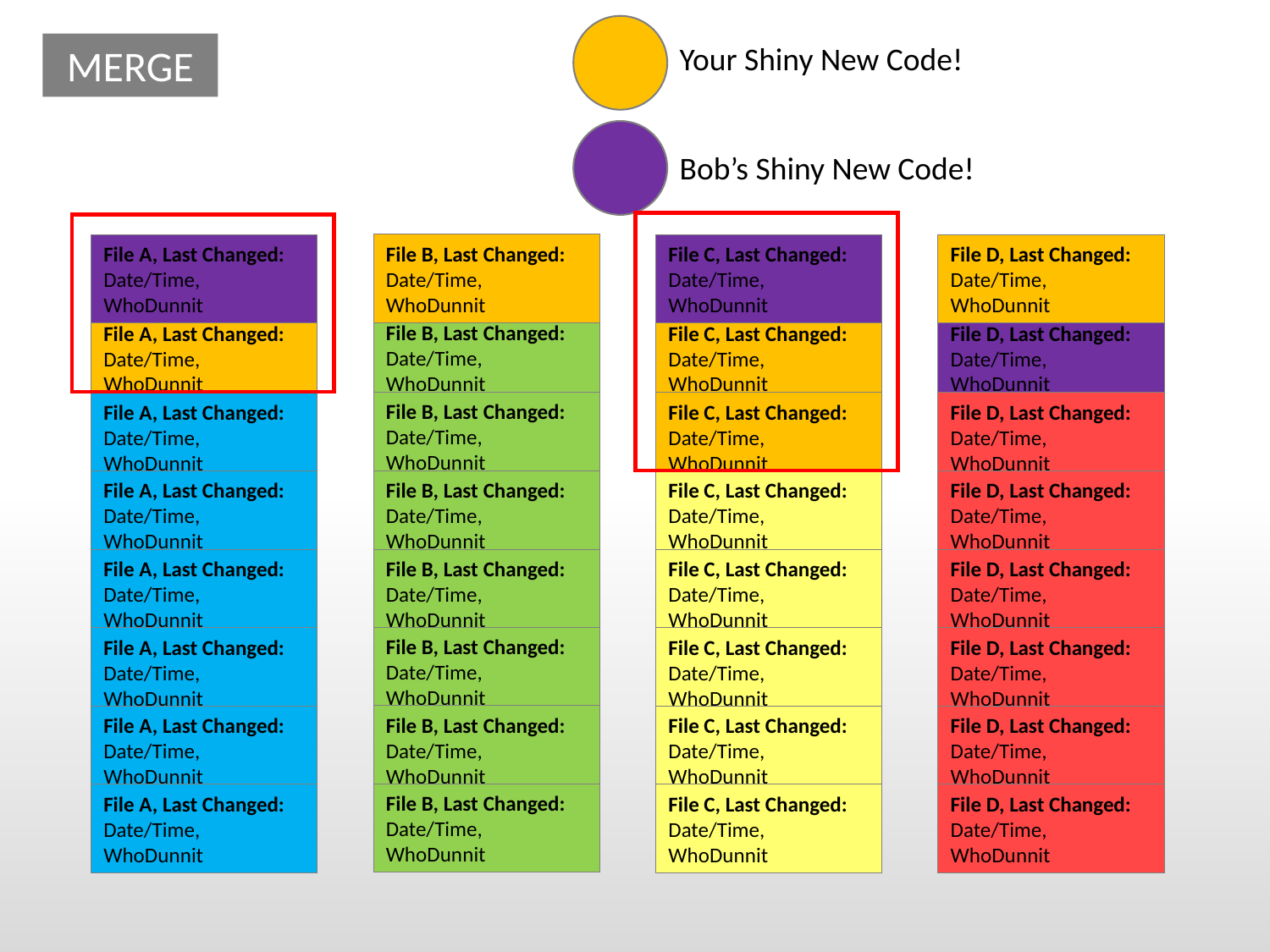

Your Shiny New Code!
MERGE

Bob’s Shiny New Code!

File B, Last Changed: Date/Time, WhoDunnit
File A, Last Changed: Date/Time, WhoDunnit
File C, Last Changed: Date/Time, WhoDunnit
File D, Last Changed: Date/Time, WhoDunnit
File B, Last Changed: Date/Time, WhoDunnit
File A, Last Changed: Date/Time, WhoDunnit
File C, Last Changed: Date/Time, WhoDunnit
File D, Last Changed: Date/Time, WhoDunnit
File B, Last Changed: Date/Time, WhoDunnit
File A, Last Changed: Date/Time, WhoDunnit
File C, Last Changed: Date/Time, WhoDunnit
File D, Last Changed: Date/Time, WhoDunnit
File B, Last Changed: Date/Time, WhoDunnit
File A, Last Changed: Date/Time, WhoDunnit
File C, Last Changed: Date/Time, WhoDunnit
File D, Last Changed: Date/Time, WhoDunnit
File B, Last Changed: Date/Time, WhoDunnit
File A, Last Changed: Date/Time, WhoDunnit
File C, Last Changed: Date/Time, WhoDunnit
File D, Last Changed: Date/Time, WhoDunnit
File B, Last Changed: Date/Time, WhoDunnit
File A, Last Changed: Date/Time, WhoDunnit
File C, Last Changed: Date/Time, WhoDunnit
File D, Last Changed: Date/Time, WhoDunnit
File B, Last Changed: Date/Time, WhoDunnit
File A, Last Changed: Date/Time, WhoDunnit
File C, Last Changed: Date/Time, WhoDunnit
File D, Last Changed: Date/Time, WhoDunnit
File B, Last Changed: Date/Time, WhoDunnit
File A, Last Changed: Date/Time, WhoDunnit
File C, Last Changed: Date/Time, WhoDunnit
File D, Last Changed: Date/Time, WhoDunnit